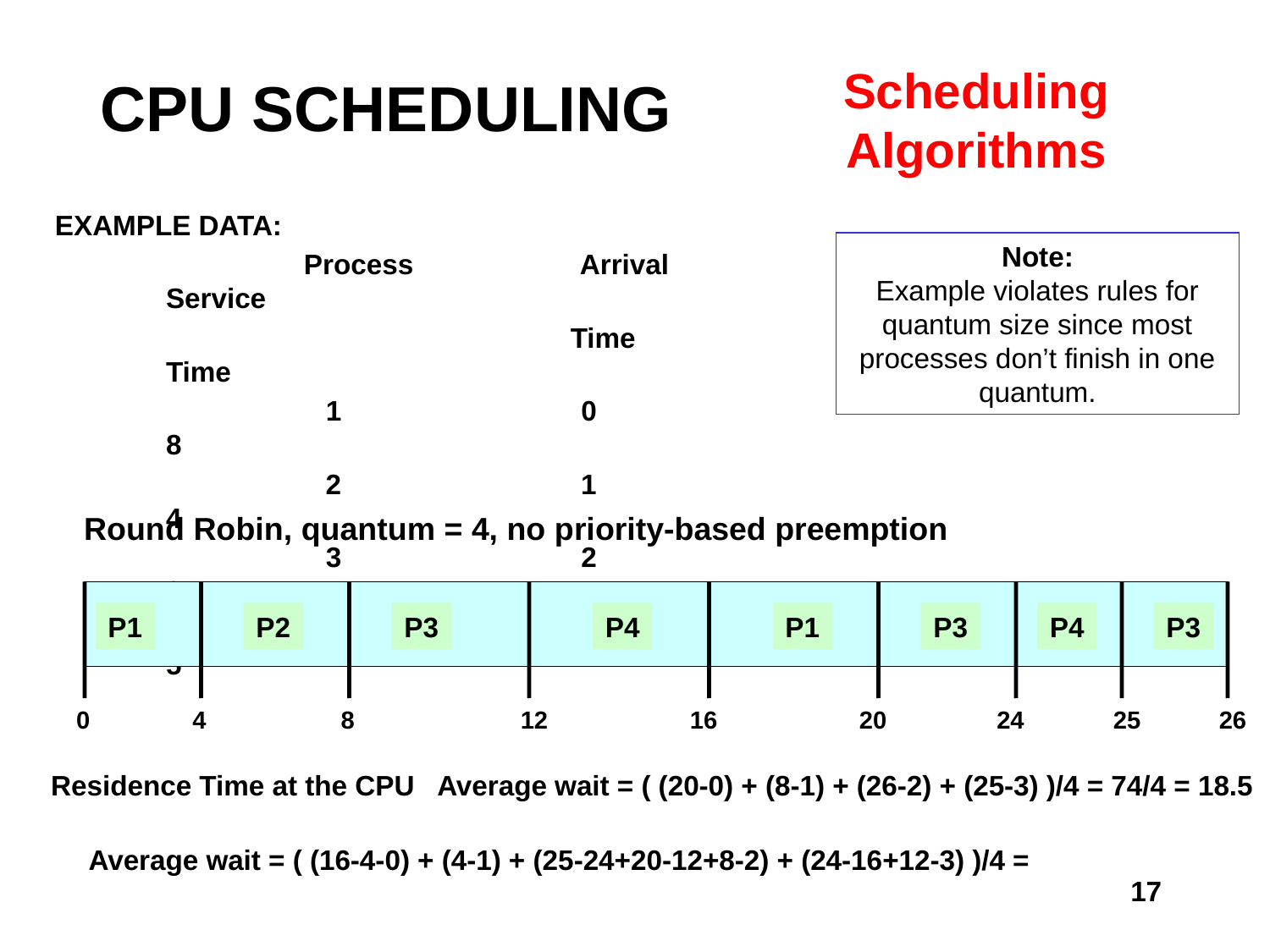

# CPU SCHEDULING
Scheduling
Algorithms
EXAMPLE DATA:
 		Process  		Arrival 		Service
  			             	Time 		   Time
	 	    1 		    0 		      8
		    2 		    1 		      4
	 	    3 		    2 		      9
	 	    4 		    3 		      5
Note:
Example violates rules for quantum size since most processes don’t finish in one quantum.
Round Robin, quantum = 4, no priority-based preemption

P1
P2
P3
P4
P1
P3
P4
P3
0
4
8
12
16
20
24
25
26
Residence Time at the CPU
Average wait = ( (20-0) + (8-1) + (26-2) + (25-3) )/4 = 74/4 = 18.5
Average wait = ( (16-4-0) + (4-1) + (25-24+20-12+8-2) + (24-16+12-3) )/4 =
17